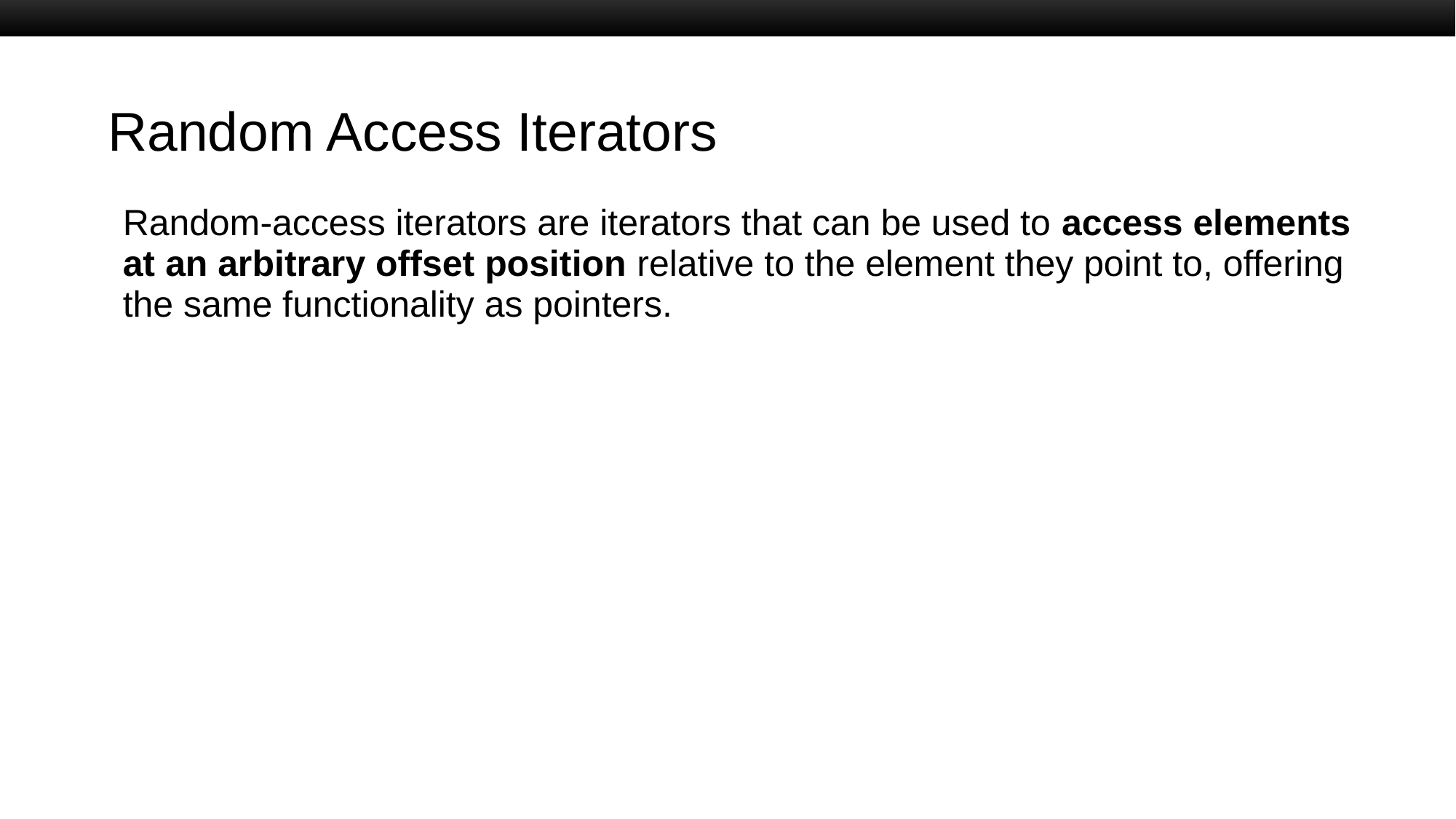

# Random Access Iterators
| Random-access iterators are iterators that can be used to access elements at an arbitrary offset position relative to the element they point to, offering the same functionality as pointers. |
| --- |